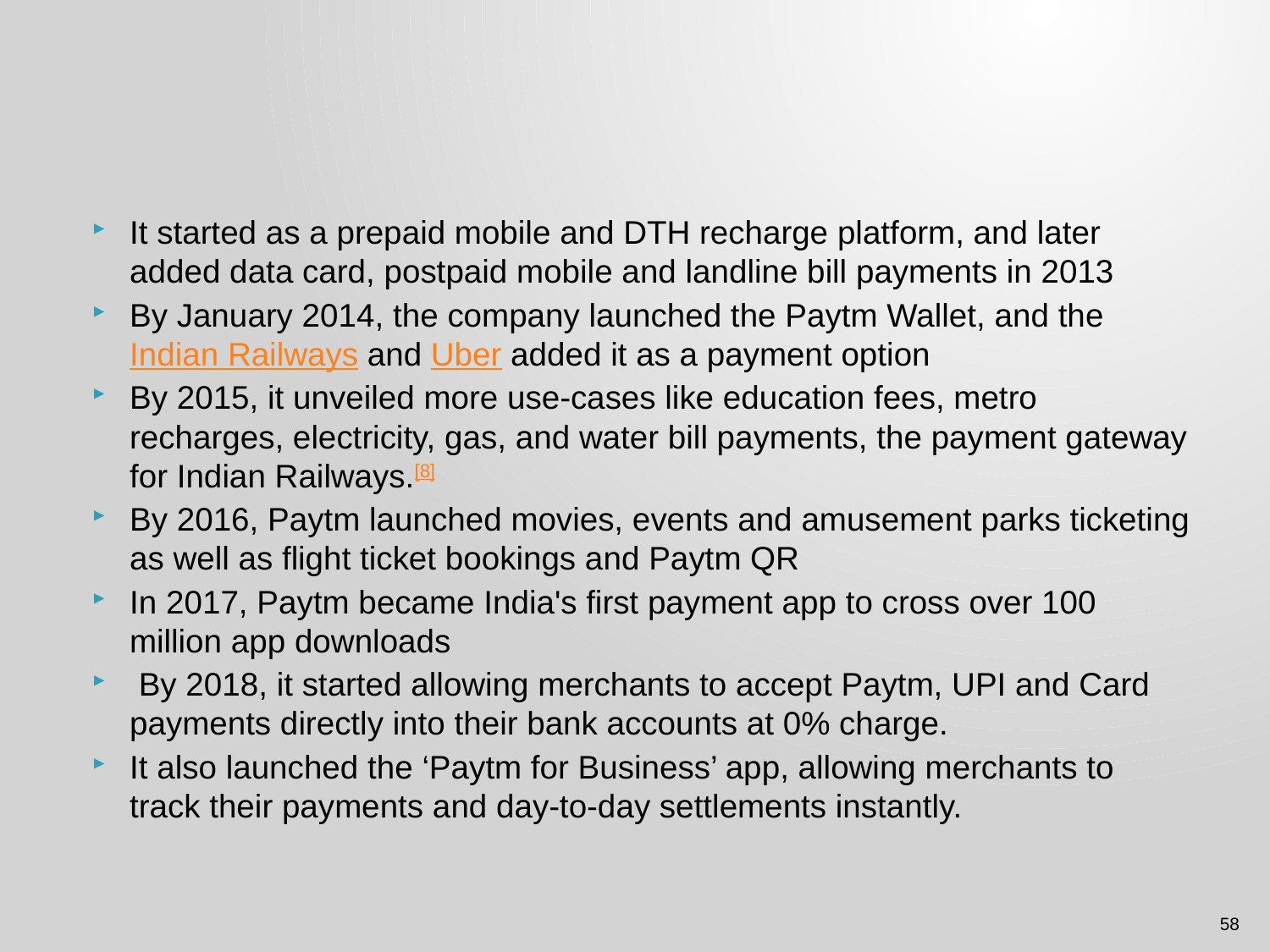

#
It started as a prepaid mobile and DTH recharge platform, and later added data card, postpaid mobile and landline bill payments in 2013
By January 2014, the company launched the Paytm Wallet, and the Indian Railways and Uber added it as a payment option
By 2015, it unveiled more use-cases like education fees, metro recharges, electricity, gas, and water bill payments, the payment gateway for Indian Railways.[8]
By 2016, Paytm launched movies, events and amusement parks ticketing as well as flight ticket bookings and Paytm QR
In 2017, Paytm became India's first payment app to cross over 100 million app downloads
 By 2018, it started allowing merchants to accept Paytm, UPI and Card payments directly into their bank accounts at 0% charge.
It also launched the ‘Paytm for Business’ app, allowing merchants to track their payments and day-to-day settlements instantly.

58